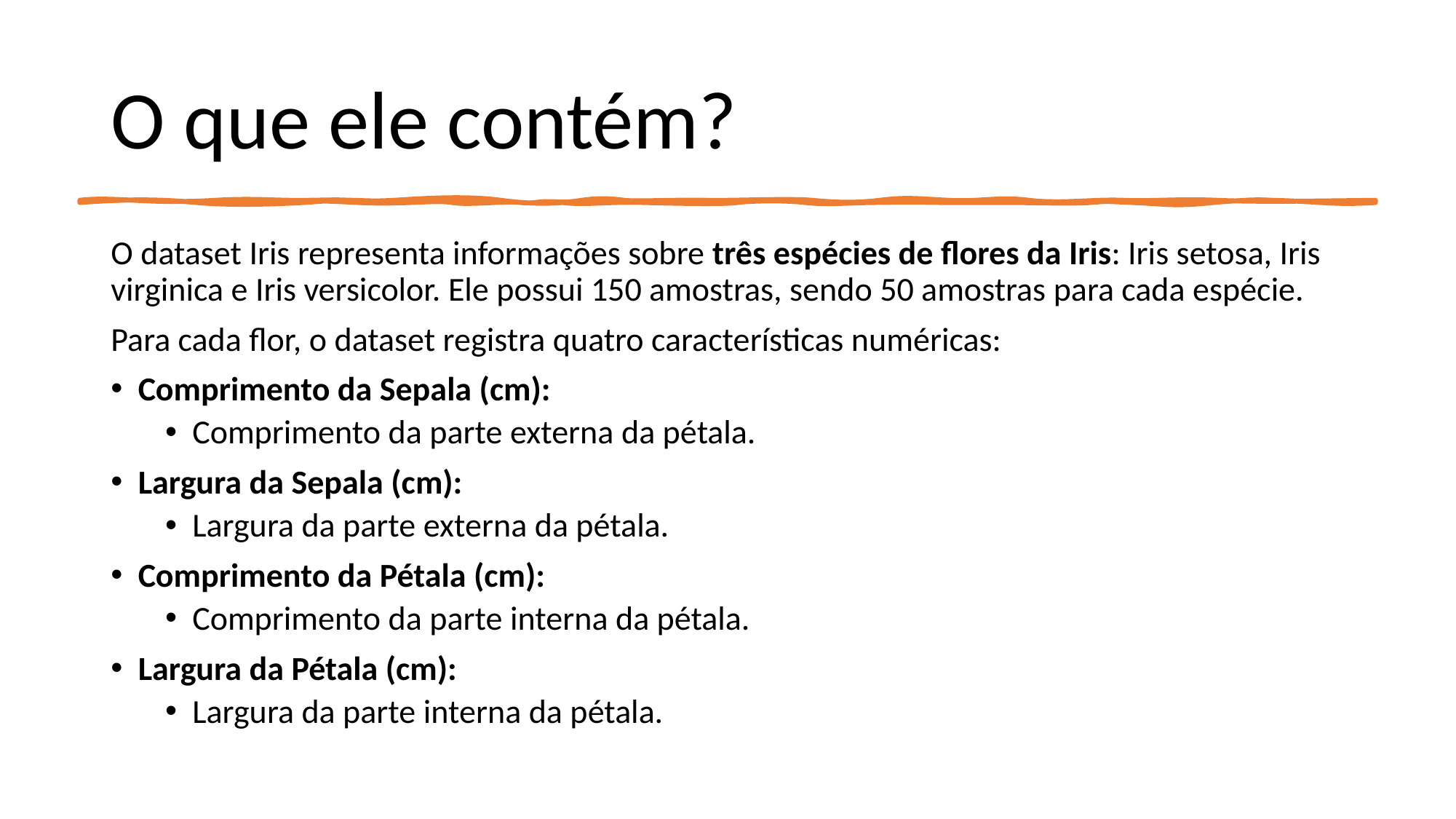

# O que ele contém?

O dataset Iris representa informações sobre três espécies de flores da Iris: Iris setosa, Iris virginica e Iris versicolor. Ele possui 150 amostras, sendo 50 amostras para cada espécie.
Para cada flor, o dataset registra quatro características numéricas:
Comprimento da Sepala (cm):
Comprimento da parte externa da pétala.
Largura da Sepala (cm):
Largura da parte externa da pétala.
Comprimento da Pétala (cm):
Comprimento da parte interna da pétala.
Largura da Pétala (cm):
Largura da parte interna da pétala.